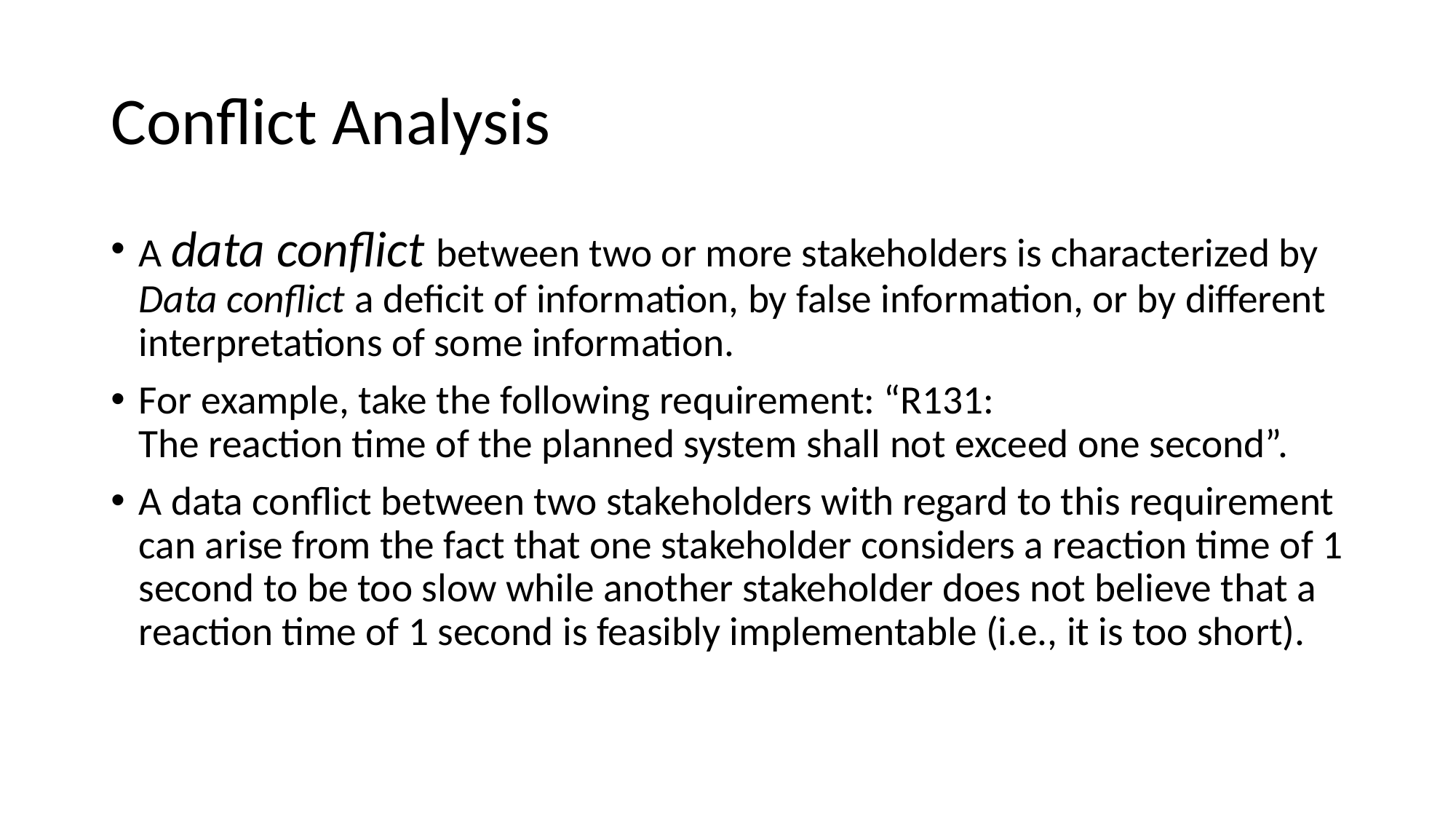

# Conflict Analysis
A data conflict between two or more stakeholders is characterized by Data conflict a deficit of information, by false information, or by different interpretations of some information.
For example, take the following requirement: “R131:
The reaction time of the planned system shall not exceed one second”.
A data conflict between two stakeholders with regard to this requirement can arise from the fact that one stakeholder considers a reaction time of 1 second to be too slow while another stakeholder does not believe that a reaction time of 1 second is feasibly implementable (i.e., it is too short).